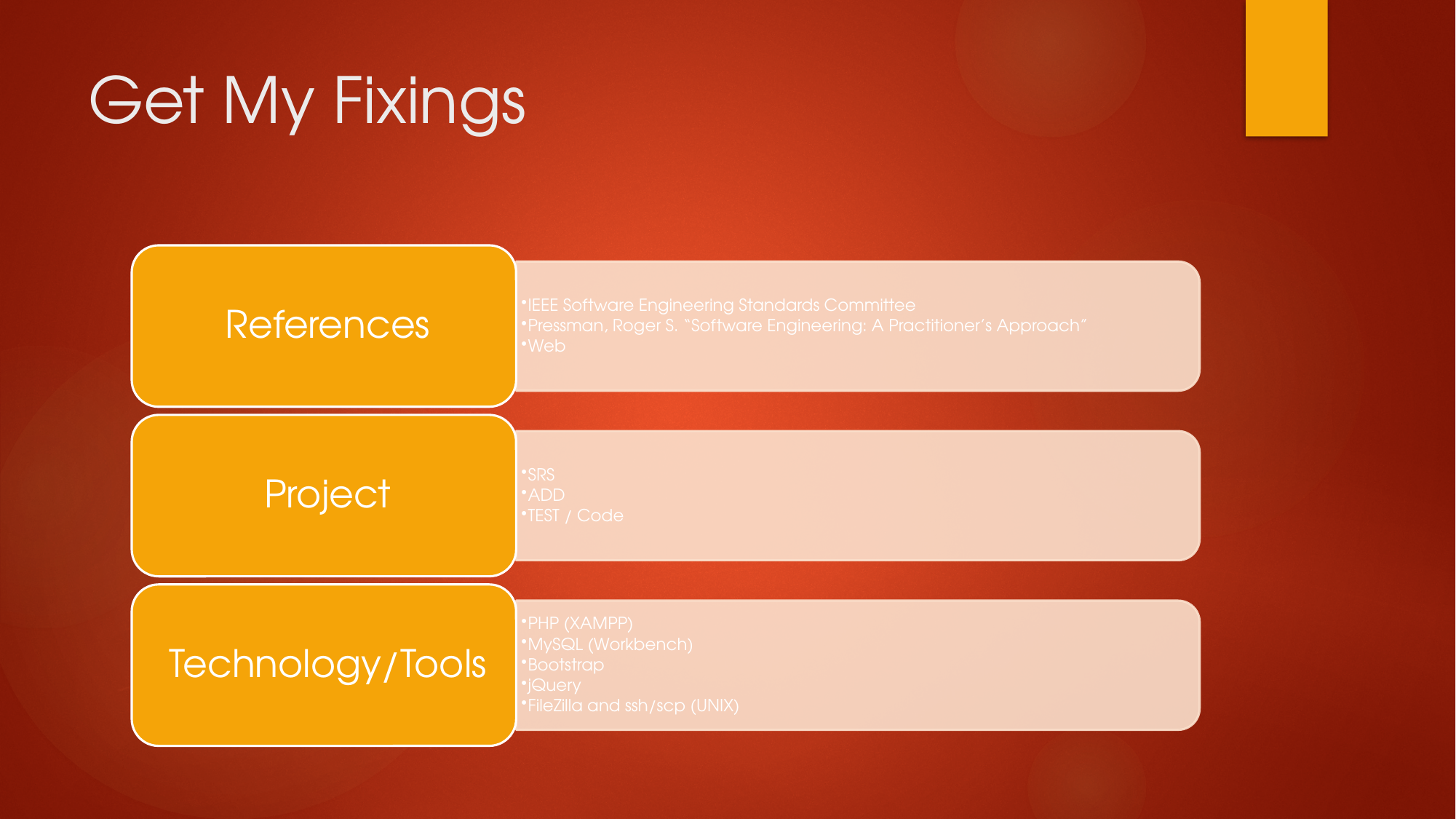

# Get My Fixings
IEEE Software Engineering Standards Committee
Pressman, Roger S. “Software Engineering: A Practitioner’s Approach”
Web
References
SRS
ADD
TEST / Code
Project
PHP (XAMPP)
MySQL (Workbench)
Bootstrap
jQuery
FileZilla and ssh/scp (UNIX)
Technology/Tools